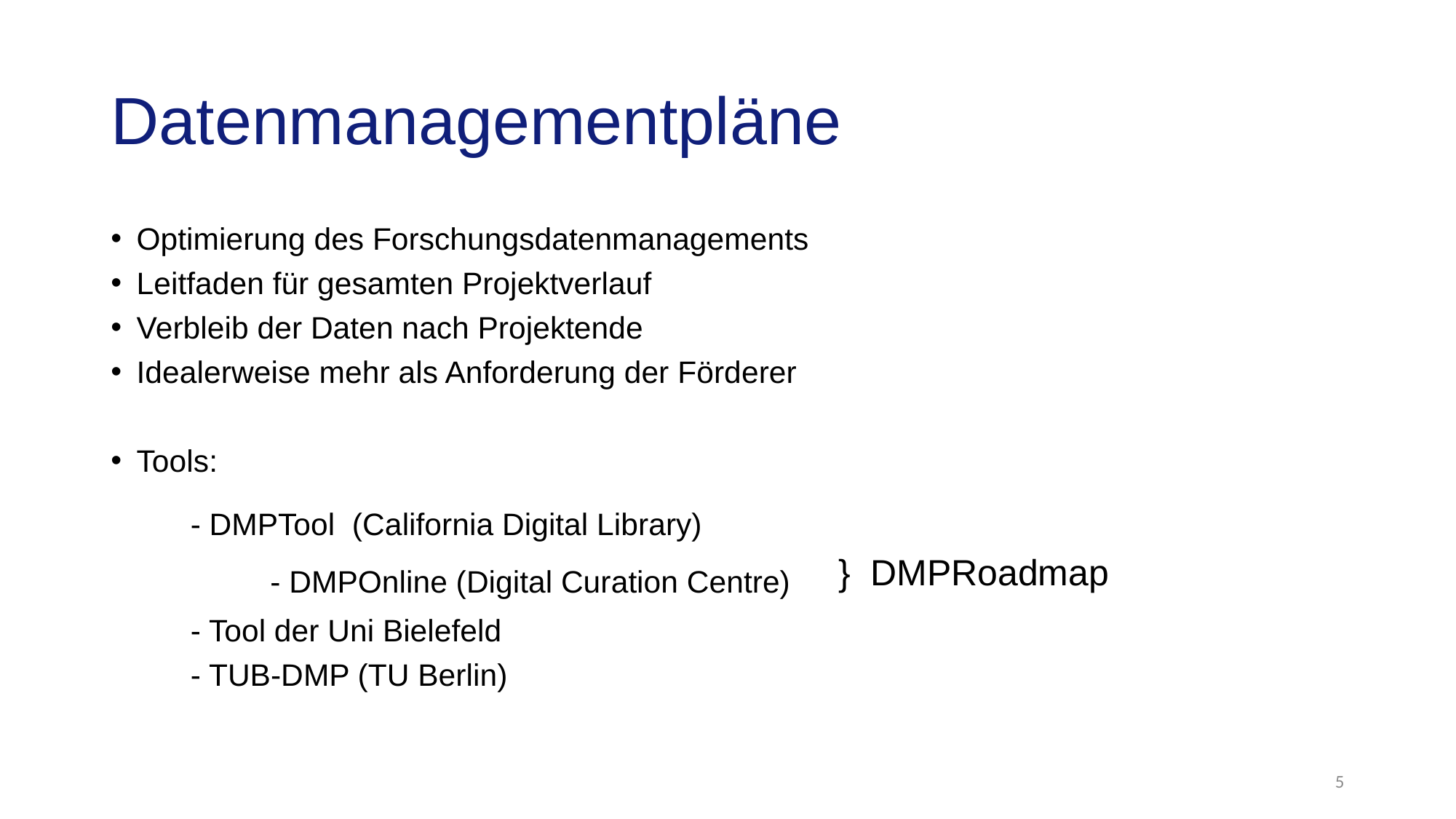

# Datenmanagementpläne
Optimierung des Forschungsdatenmanagements
Leitfaden für gesamten Projektverlauf
Verbleib der Daten nach Projektende
Idealerweise mehr als Anforderung der Förderer

Tools:
 	- DMPTool  (California Digital Library)                   	- DMPOnline (Digital Curation Centre)
	- Tool der Uni Bielefeld
	- TUB-DMP (TU Berlin)

}  DMPRoadmap
5